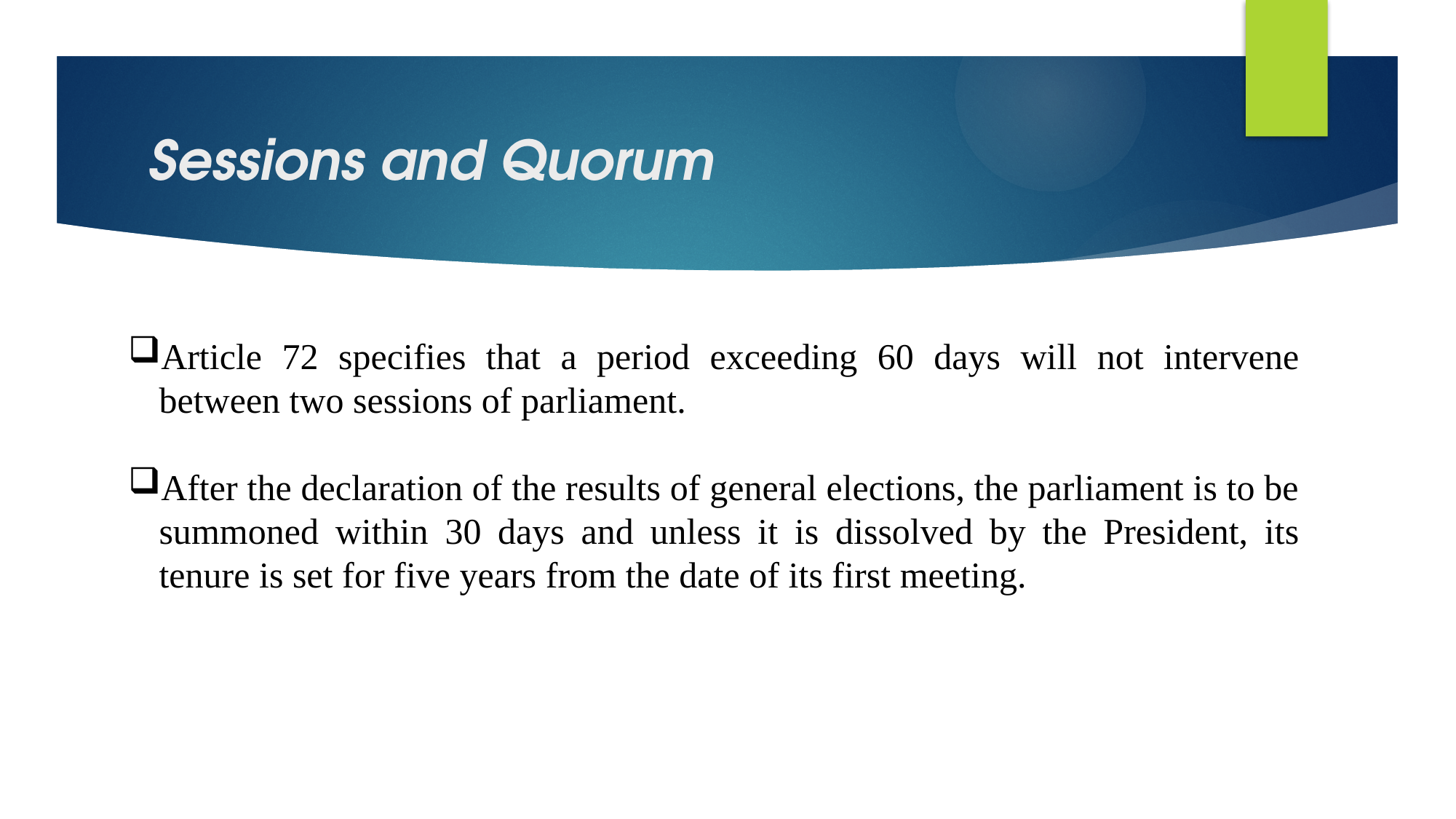

# Sessions and Quorum
Article 72 specifies that a period exceeding 60 days will not intervene between two sessions of parliament.

After the declaration of the results of general elections, the parliament is to be summoned within 30 days and unless it is dissolved by the President, its tenure is set for five years from the date of its first meeting.